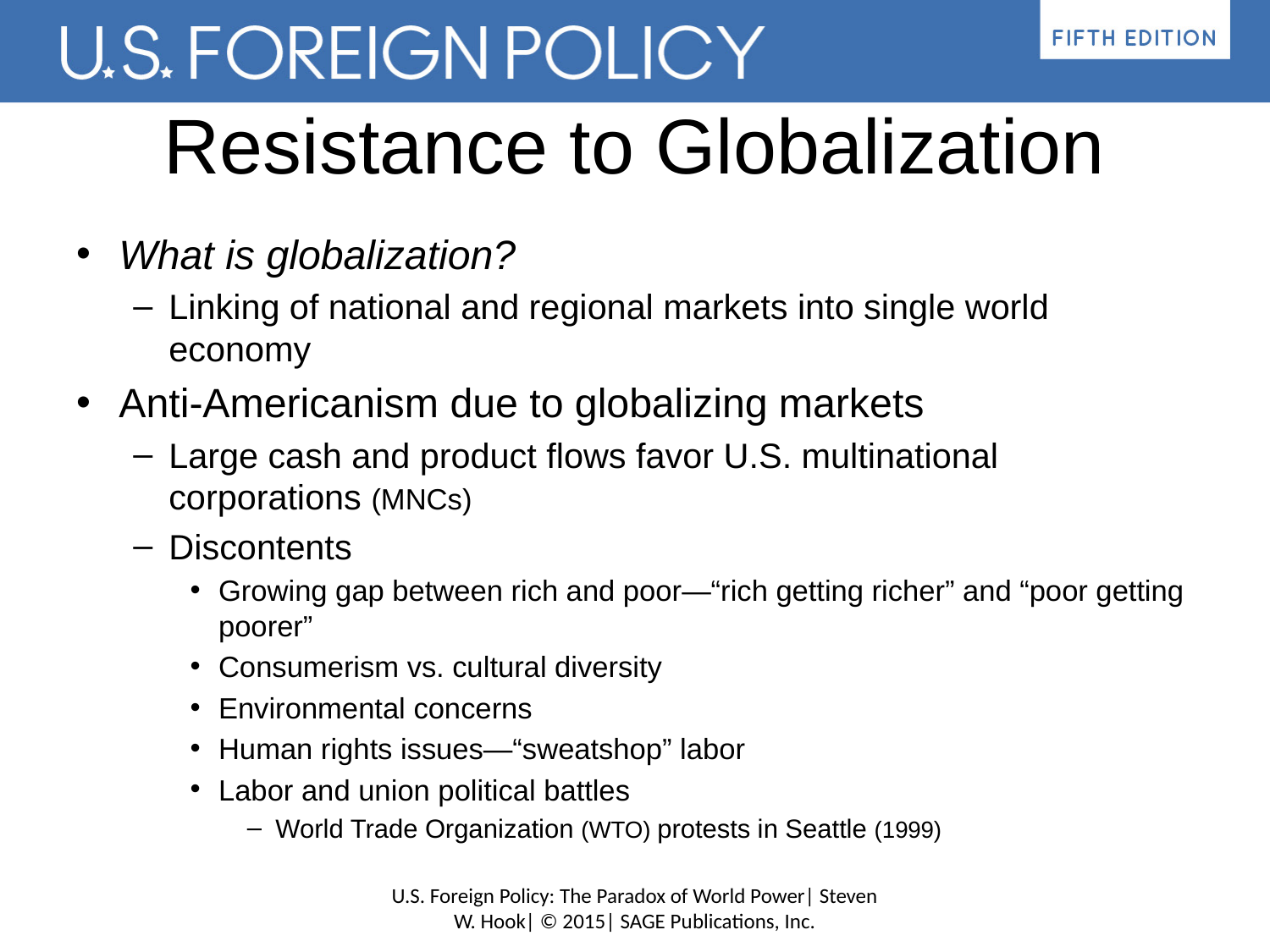

# Resistance to Globalization
What is globalization?
Linking of national and regional markets into single world economy
Anti-Americanism due to globalizing markets
Large cash and product flows favor U.S. multinational corporations (MNCs)
Discontents
Growing gap between rich and poor—“rich getting richer” and “poor getting poorer”
Consumerism vs. cultural diversity
Environmental concerns
Human rights issues—“sweatshop” labor
Labor and union political battles
World Trade Organization (WTO) protests in Seattle (1999)

U.S. Foreign Policy: The Paradox of World Power| Steven W. Hook| © 2015| SAGE Publications, Inc.